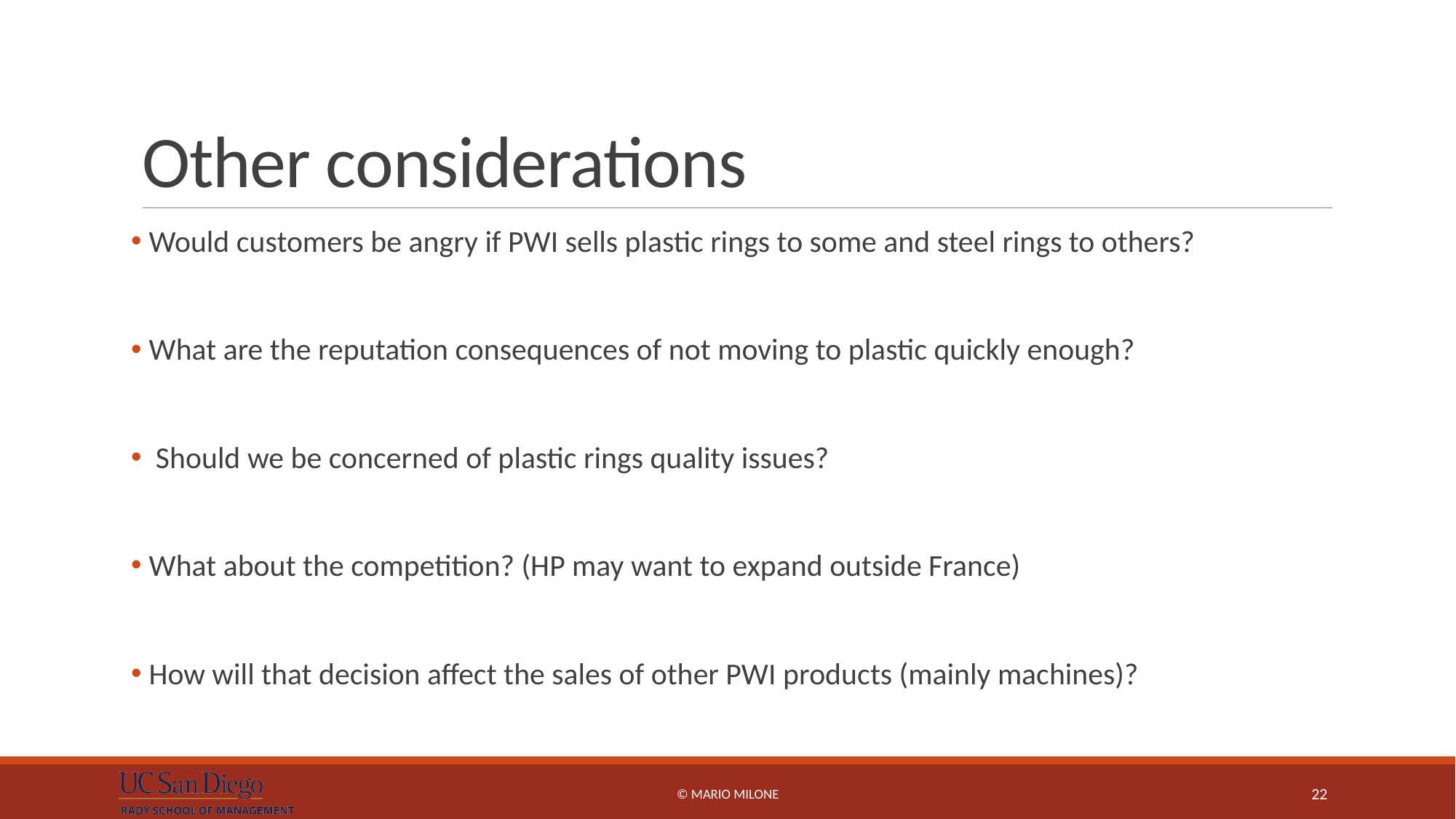

# Other considerations
 Would customers be angry if PWI sells plastic rings to some and steel rings to others?

 What are the reputation consequences of not moving to plastic quickly enough?

  Should we be concerned of plastic rings quality issues?

 What about the competition? (HP may want to expand outside France)

 How will that decision affect the sales of other PWI products (mainly machines)?
© Mario Milone
22